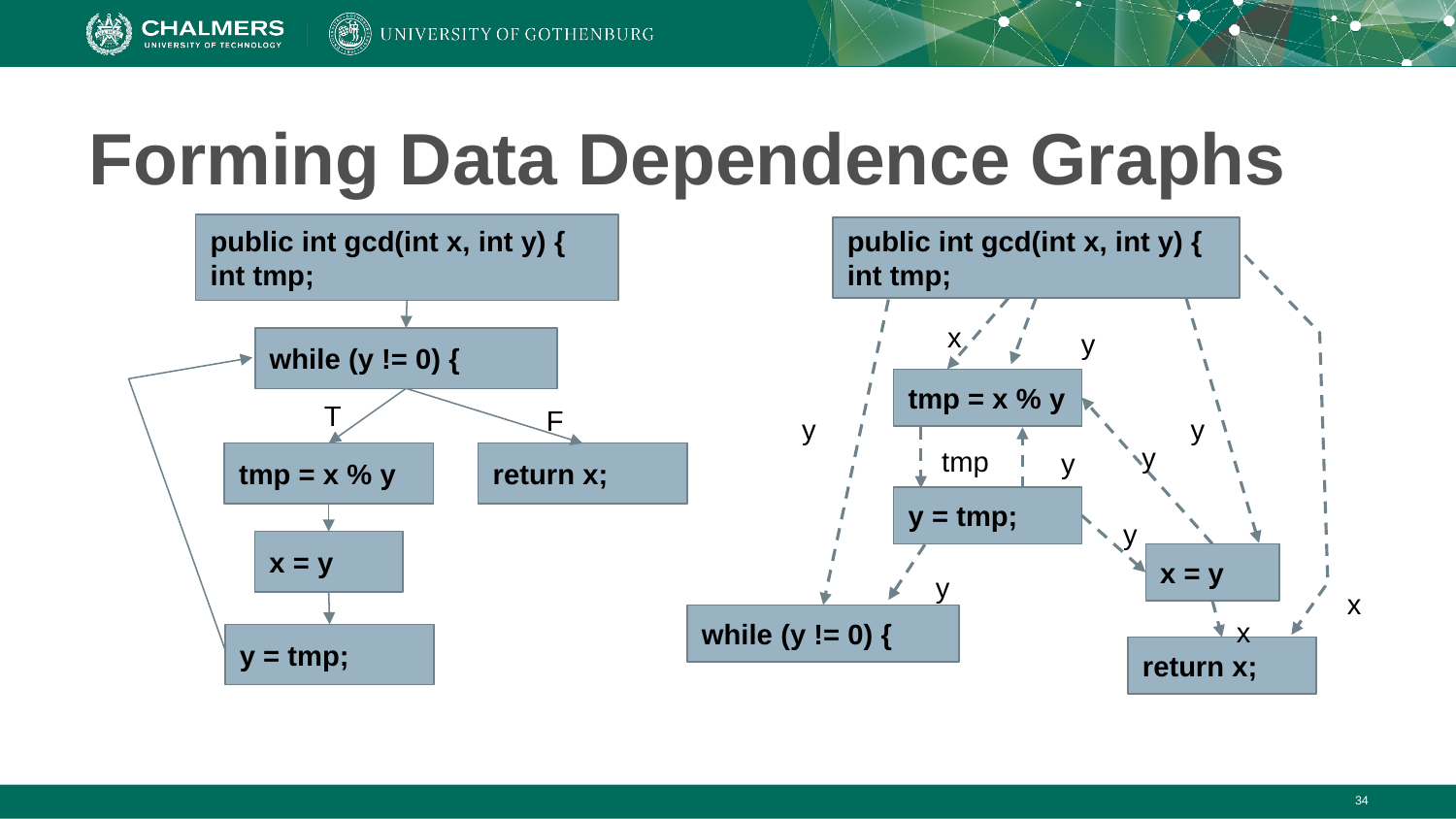

# Forming Data Dependence Graphs
public int gcd(int x, int y) {
int tmp;
public int gcd(int x, int y) {
int tmp;

x
y

while (y != 0) {

tmp = x % y
T
F
y
y
y
y
tmp
return x;
tmp = x % y
y = tmp;
y
x = y
x = y
y
x
x
while (y != 0) {
y = tmp;
return x;
34